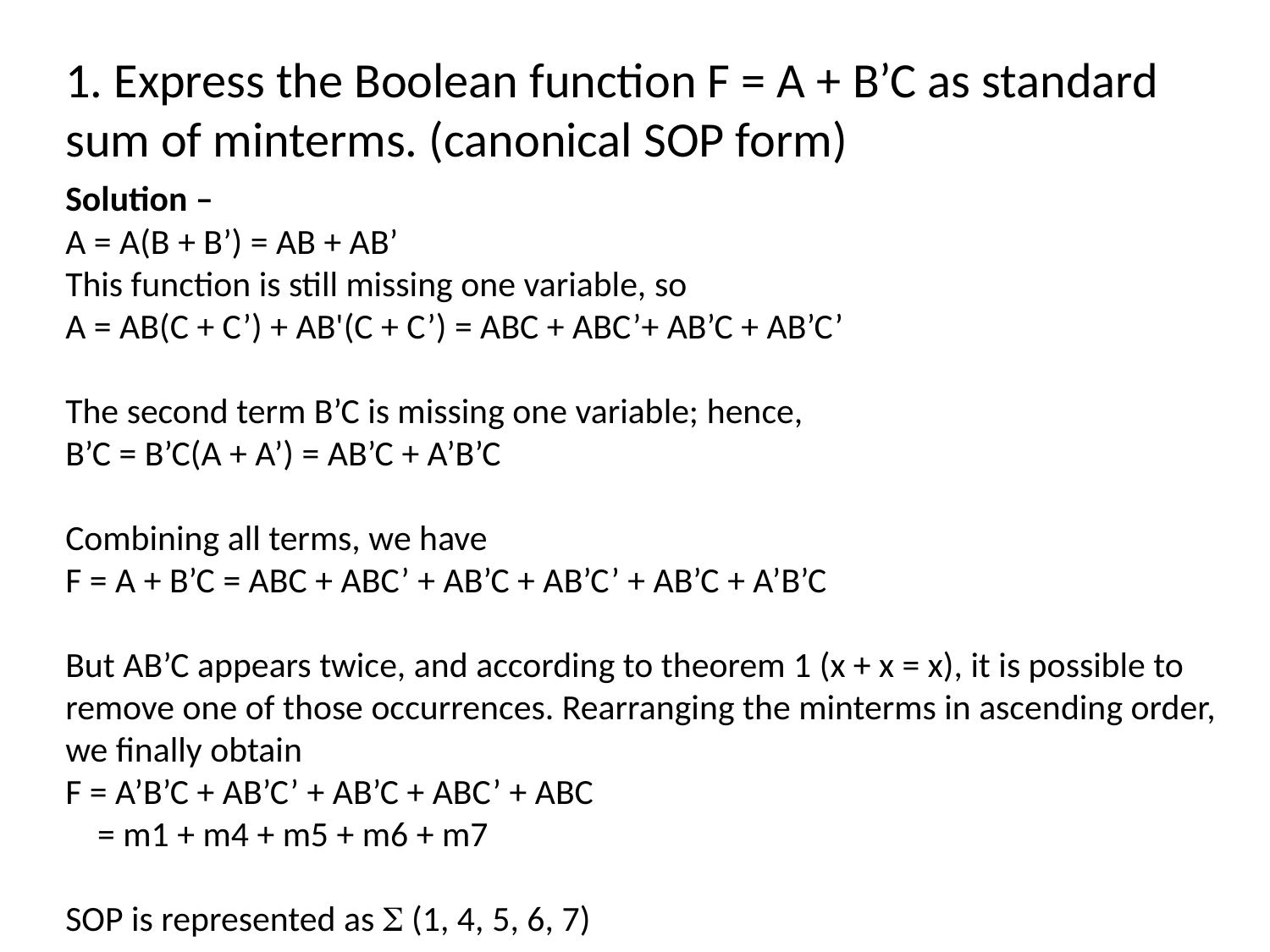

1. Express the Boolean function F = A + B’C as standard sum of minterms. (canonical SOP form)
Solution –
A = A(B + B’) = AB + AB’
This function is still missing one variable, so
A = AB(C + C’) + AB'(C + C’) = ABC + ABC’+ AB’C + AB’C’

The second term B’C is missing one variable; hence,
B’C = B’C(A + A’) = AB’C + A’B’C

Combining all terms, we have
F = A + B’C = ABC + ABC’ + AB’C + AB’C’ + AB’C + A’B’C

But AB’C appears twice, and according to theorem 1 (x + x = x), it is possible to remove one of those occurrences. Rearranging the minterms in ascending order, we finally obtain
F = A’B’C + AB’C’ + AB’C + ABC’ + ABC
    = m1 + m4 + m5 + m6 + m7

SOP is represented as Σ (1, 4, 5, 6, 7)